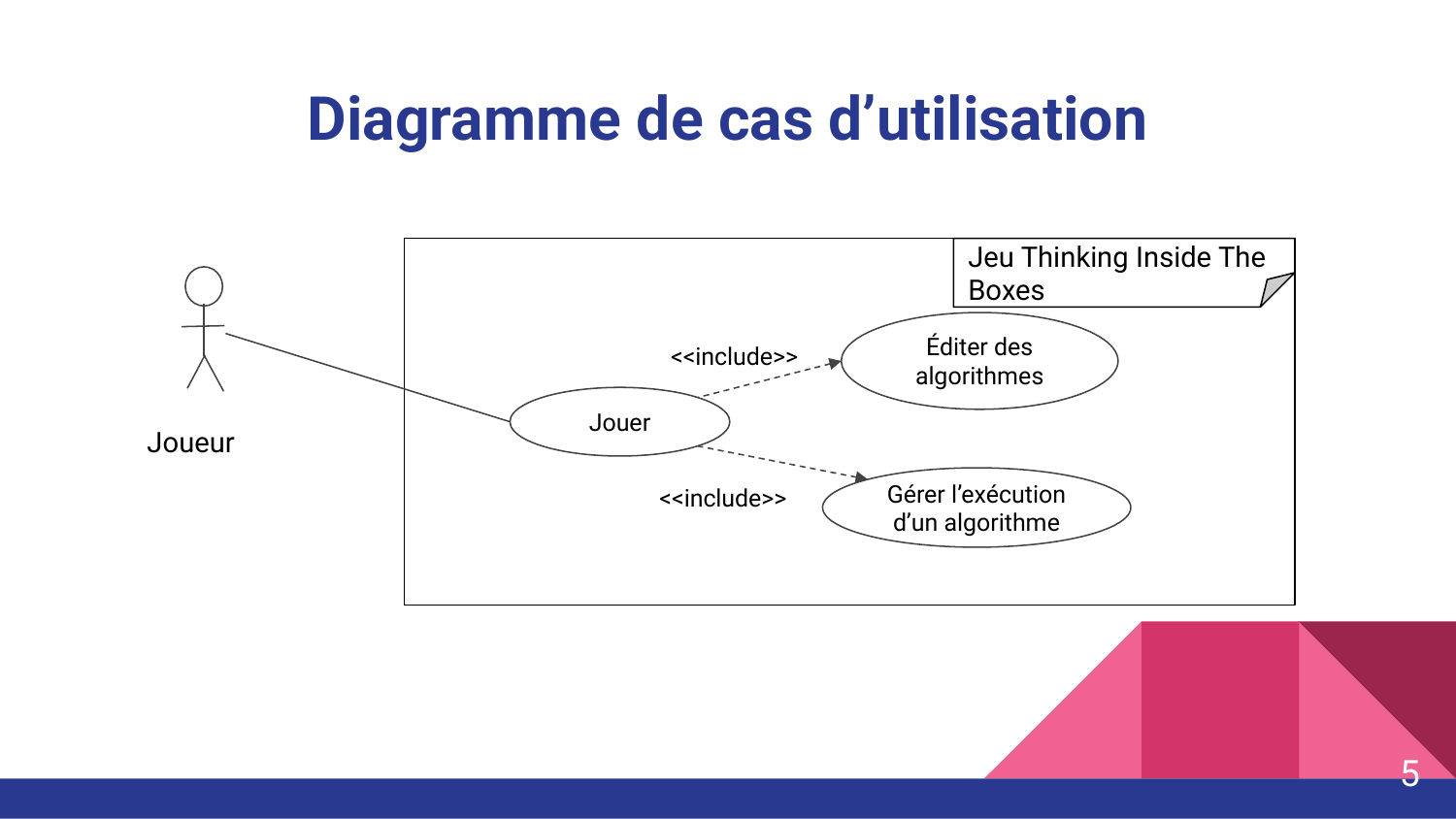

# Diagramme de cas d’utilisation

Jeu Thinking Inside The Boxes

Éditer des algorithmes
<<include>>
Jouer
Joueur
<<include>>
Gérer l’exécution d’un algorithme
5